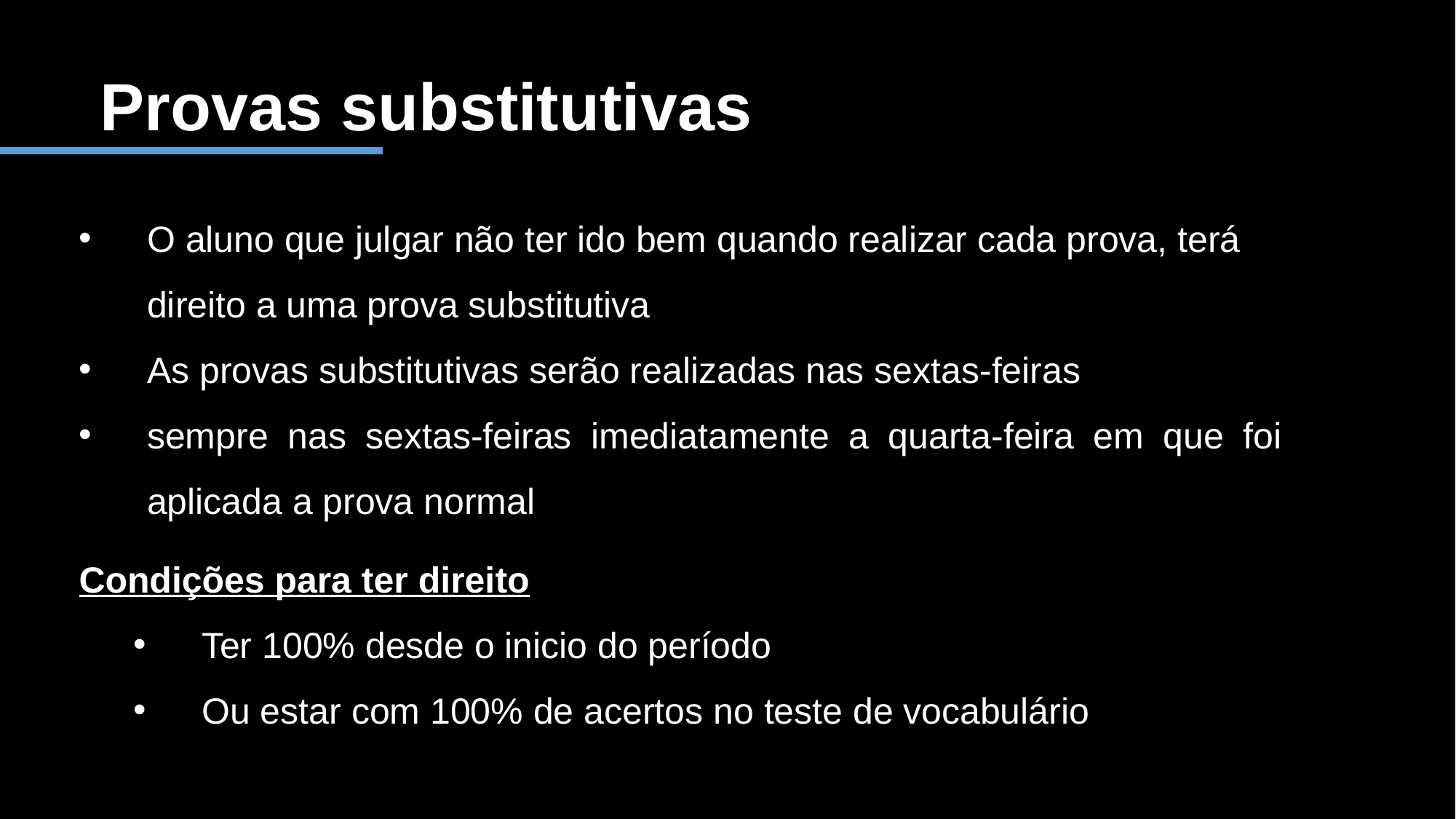

# Provas substitutivas
O aluno que julgar não ter ido bem quando realizar cada prova, terá direito a uma prova substitutiva
As provas substitutivas serão realizadas nas sextas-feiras
sempre nas sextas-feiras imediatamente a quarta-feira em que foi aplicada a prova normal
Condições para ter direito
Ter 100% desde o inicio do período
Ou estar com 100% de acertos no teste de vocabulário